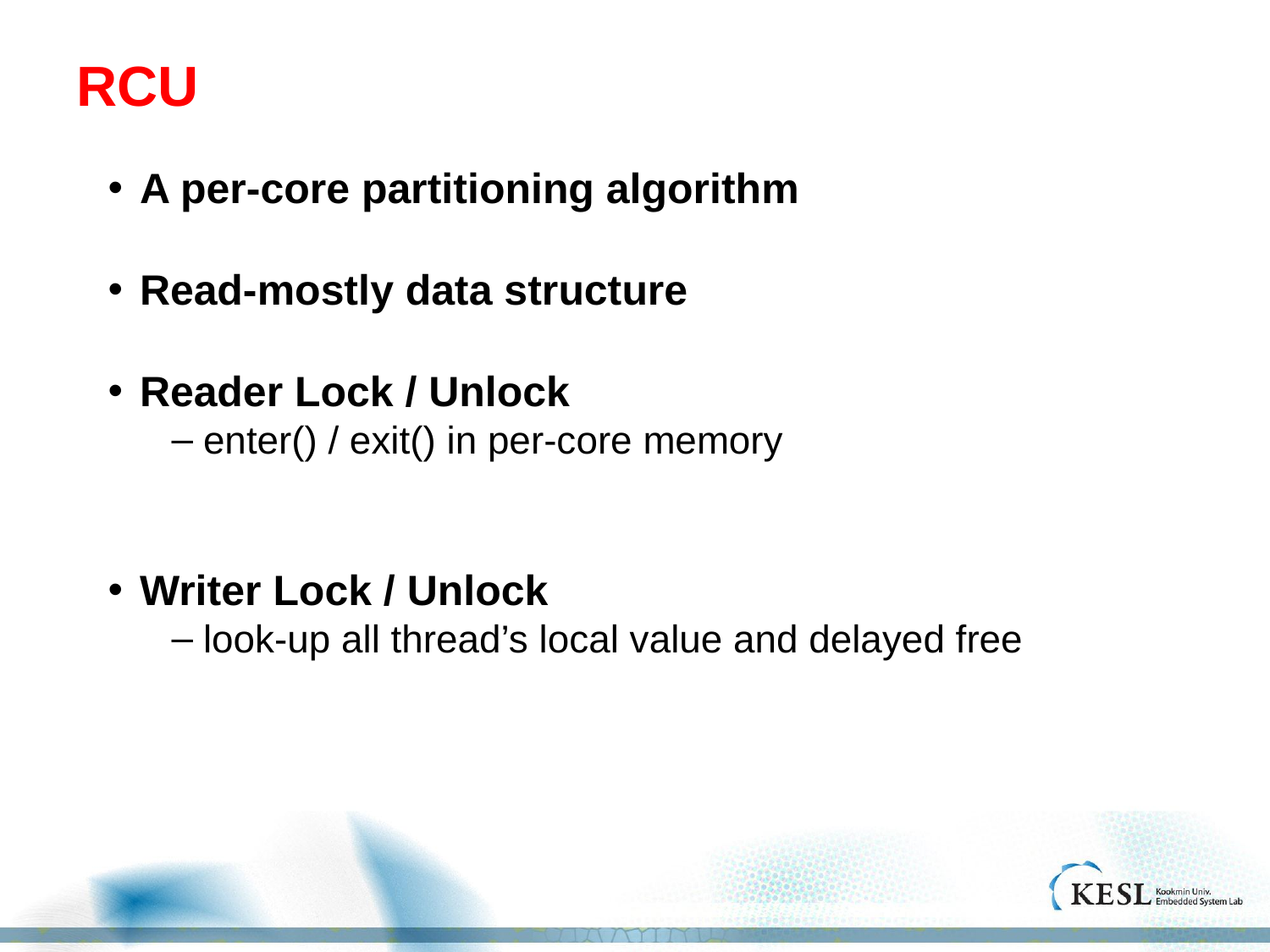

# RCU
A per-core partitioning algorithm

Read-mostly data structure

Reader Lock / Unlock
enter() / exit() in per-core memory

Writer Lock / Unlock
look-up all thread’s local value and delayed free